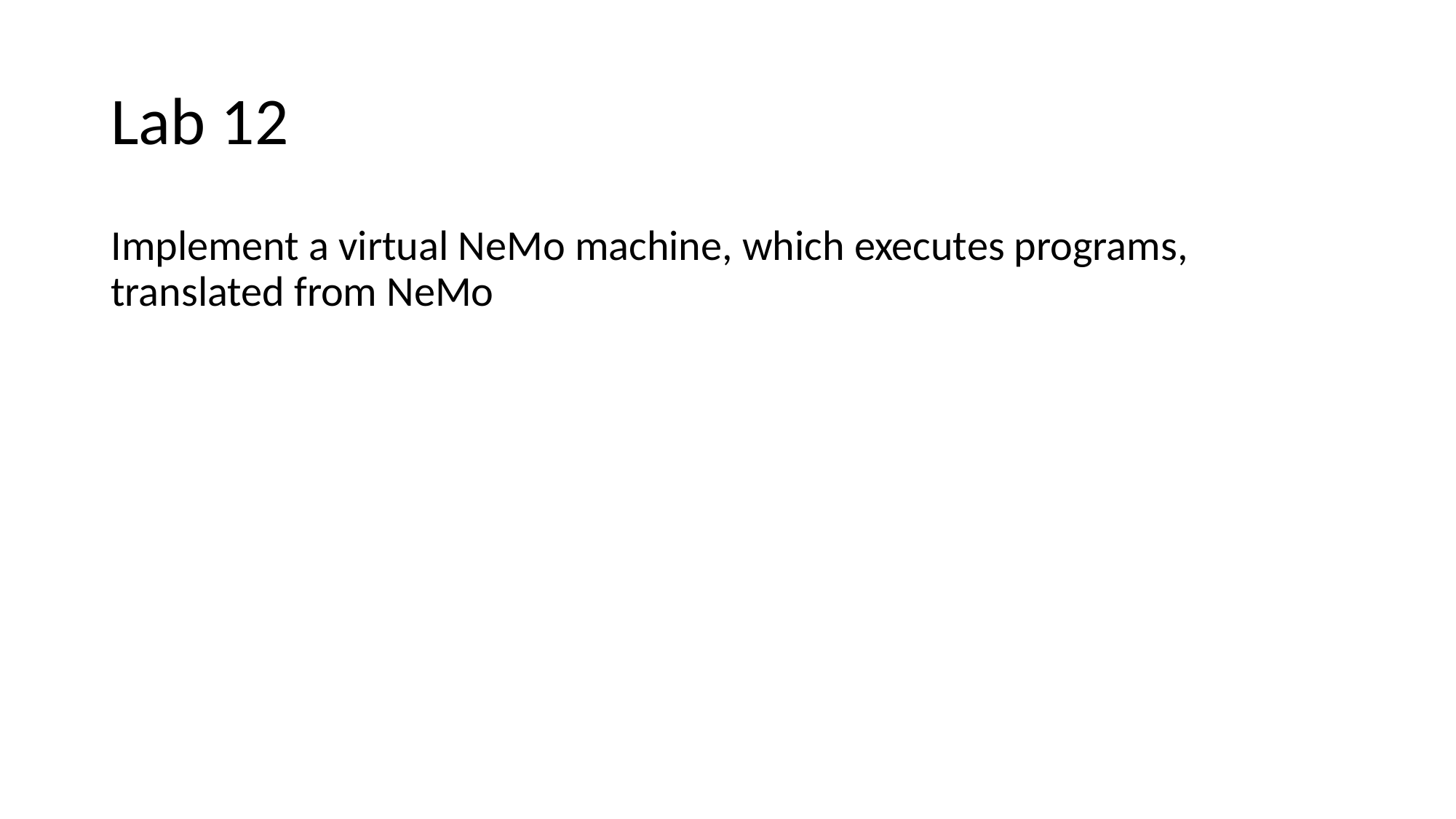

# Lab 12
Implement a virtual NeMo machine, which executes programs, translated from NeMo